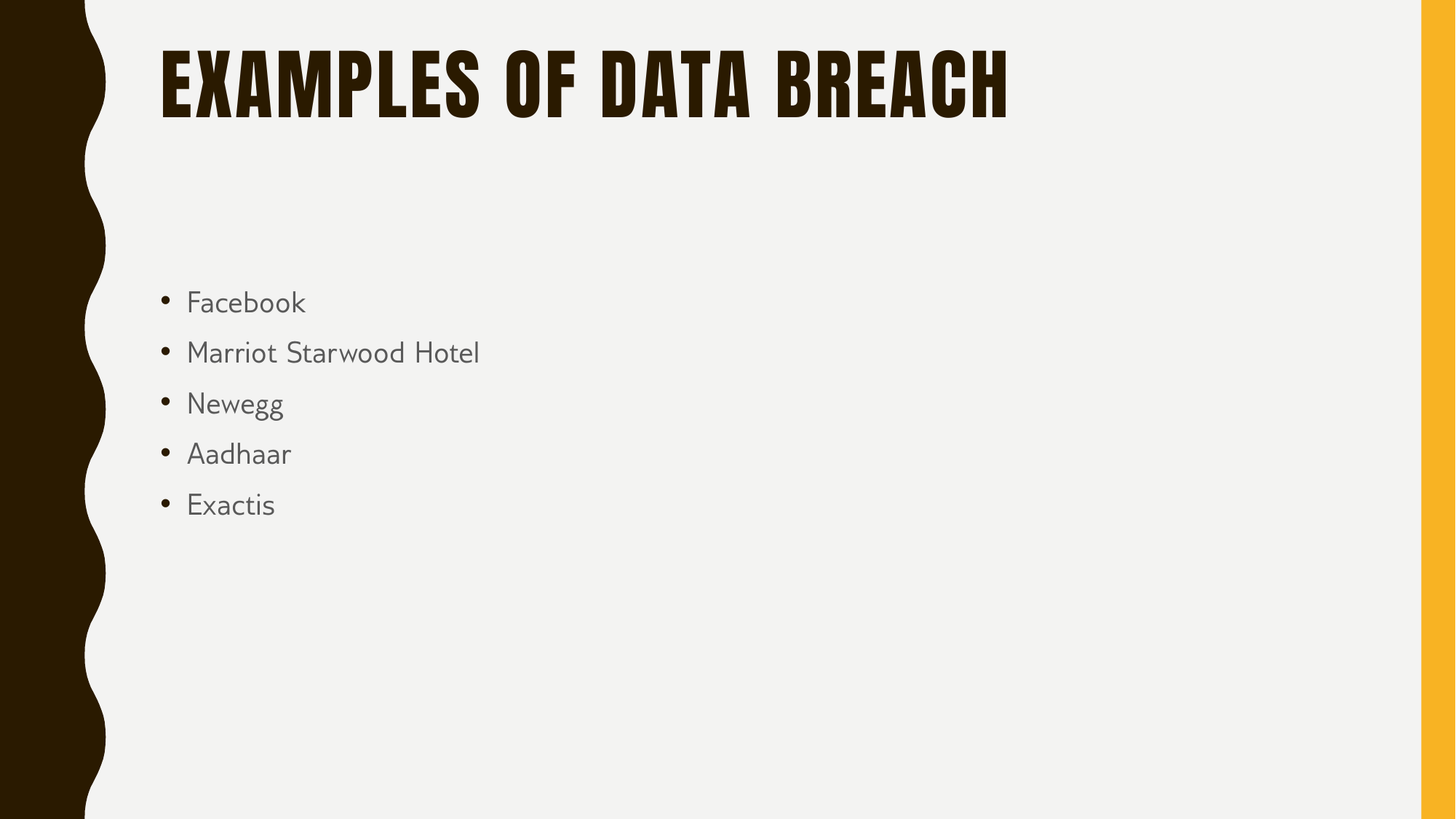

# Examples of data breach
Facebook
Marriot Starwood Hotel
Newegg
Aadhaar
Exactis